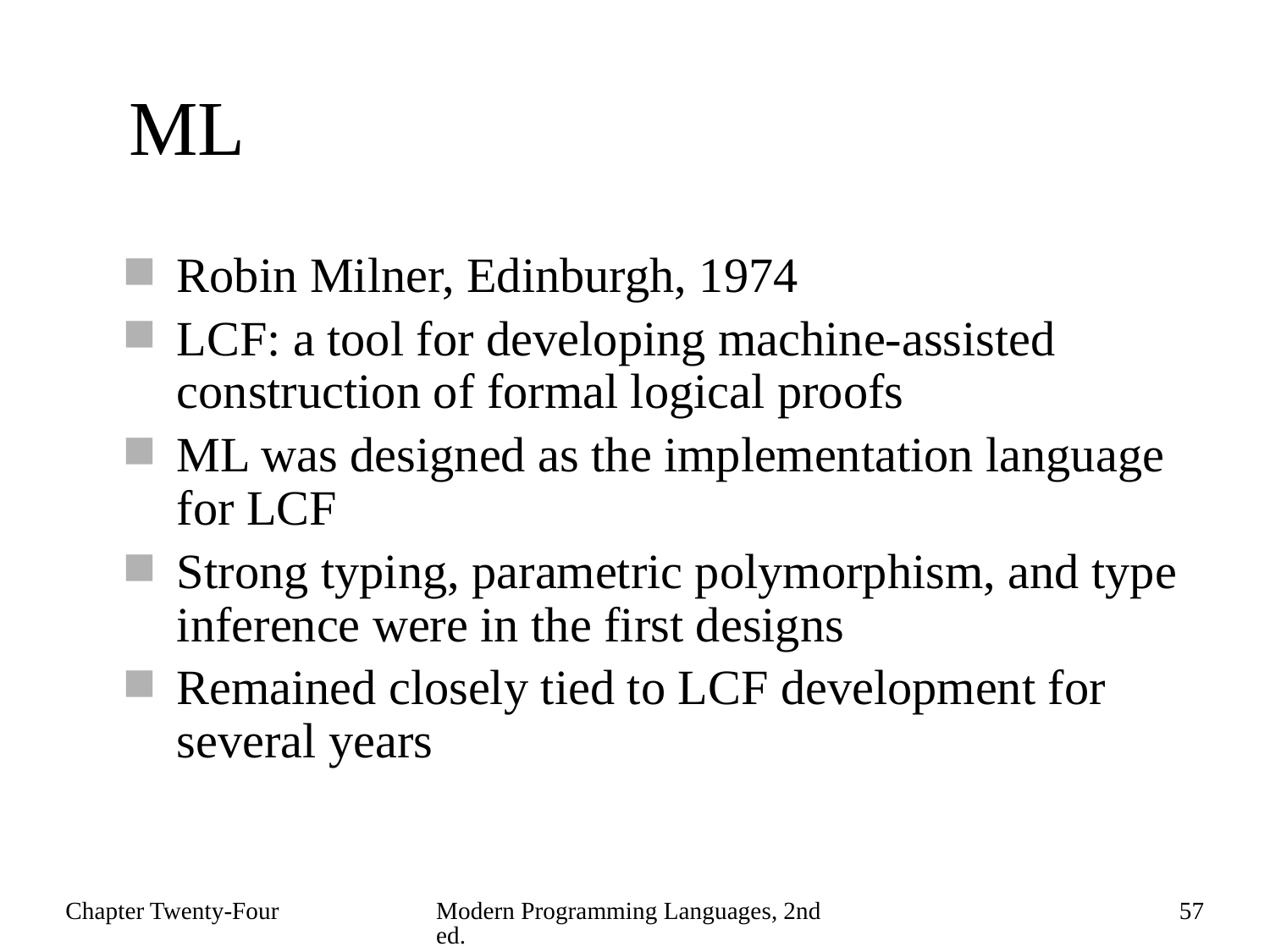

# ML
Robin Milner, Edinburgh, 1974
LCF: a tool for developing machine-assisted construction of formal logical proofs
ML was designed as the implementation language for LCF
Strong typing, parametric polymorphism, and type inference were in the first designs
Remained closely tied to LCF development for several years
Chapter Twenty-Four
Modern Programming Languages, 2nd ed.
57